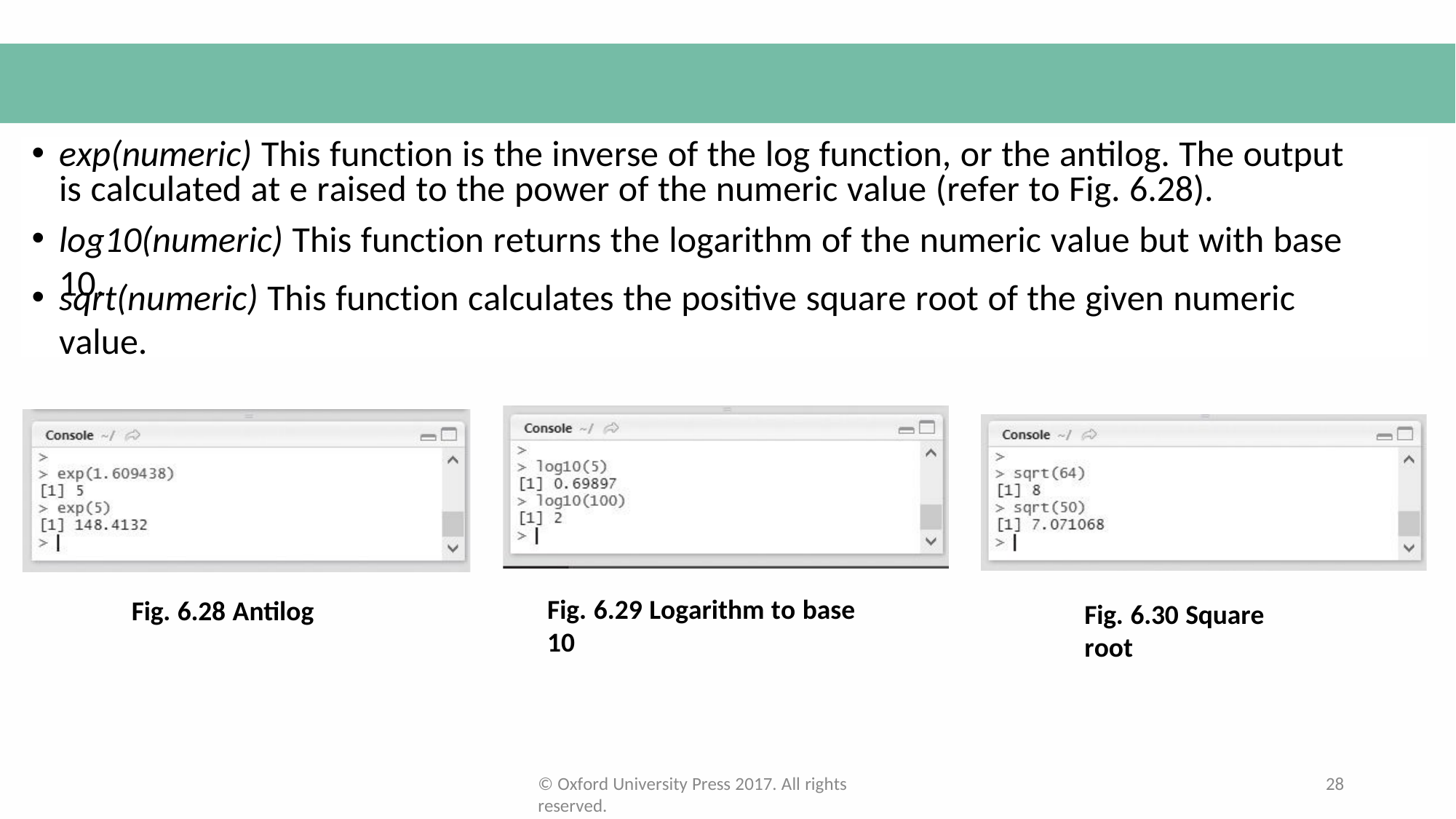

exp(numeric) This function is the inverse of the log function, or the antilog. The output is calculated at e raised to the power of the numeric value (refer to Fig. 6.28).
log10(numeric) This function returns the logarithm of the numeric value but with base 10.
sqrt(numeric) This function calculates the positive square root of the given numeric value.

Fig. 6.29 Logarithm to base 10
Fig. 6.28 Antilog
Fig. 6.30 Square root
© Oxford University Press 2017. All rights reserved.
28